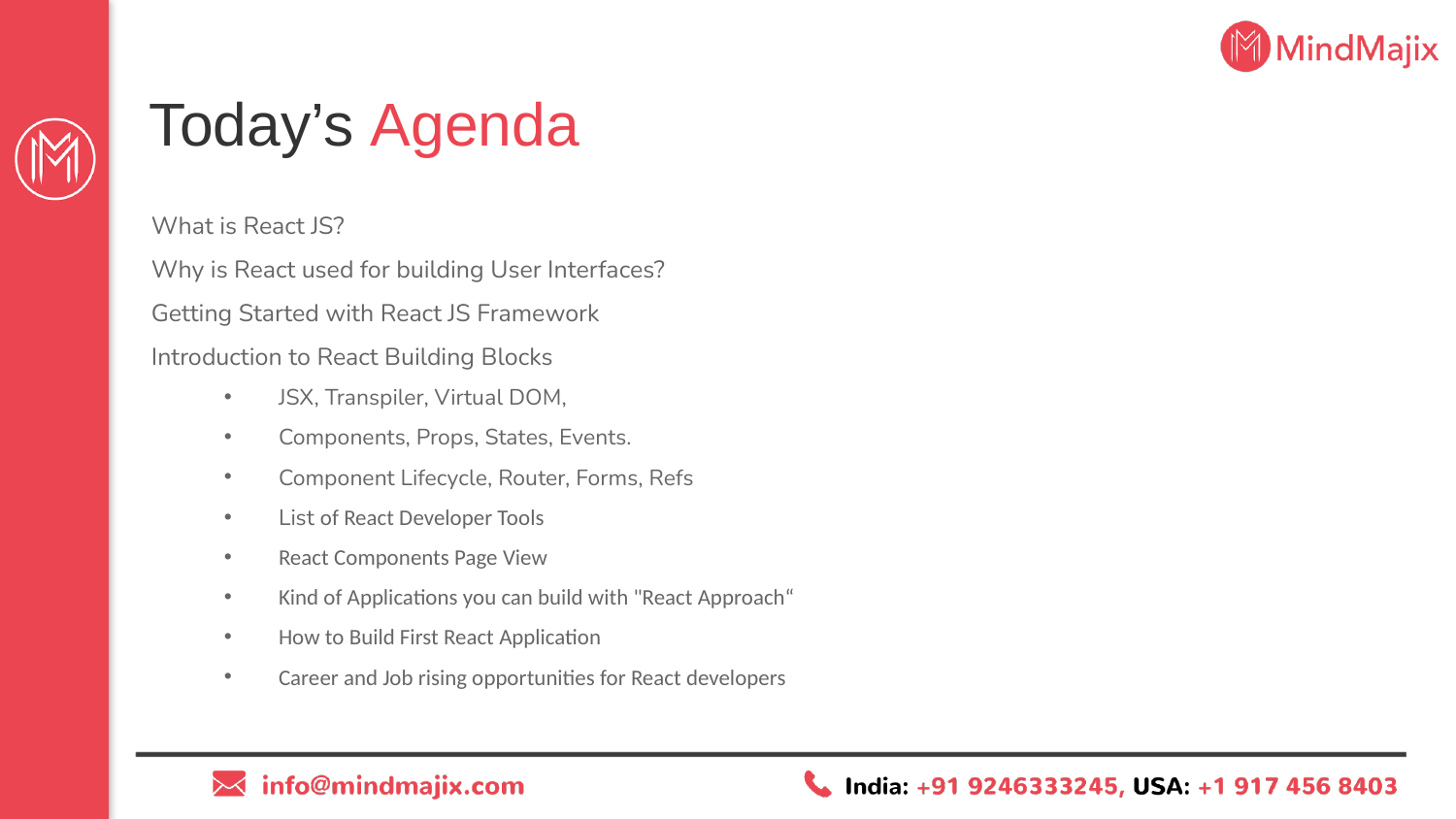

# Today’s Agenda
What is React JS?
Why is React used for building User Interfaces?
Getting Started with React JS Framework
Introduction to React Building Blocks
JSX, Transpiler, Virtual DOM,
Components, Props, States, Events.
Component Lifecycle, Router, Forms, Refs
List of React Developer Tools
React Components Page View
Kind of Applications you can build with "React Approach“
How to Build First React Application
Career and Job rising opportunities for React developers